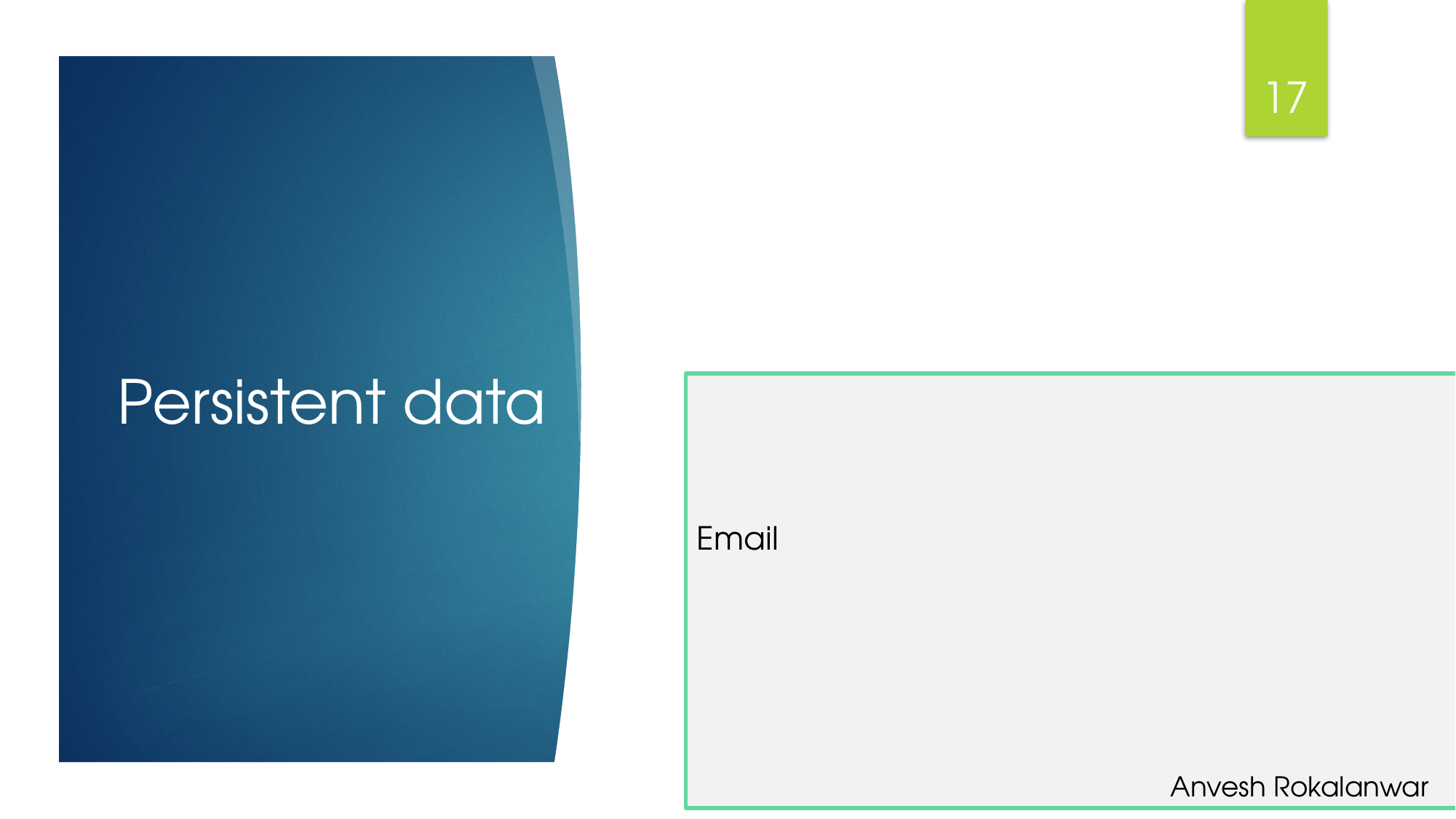

17
# Persistent data
Email

Anvesh Rokalanwar